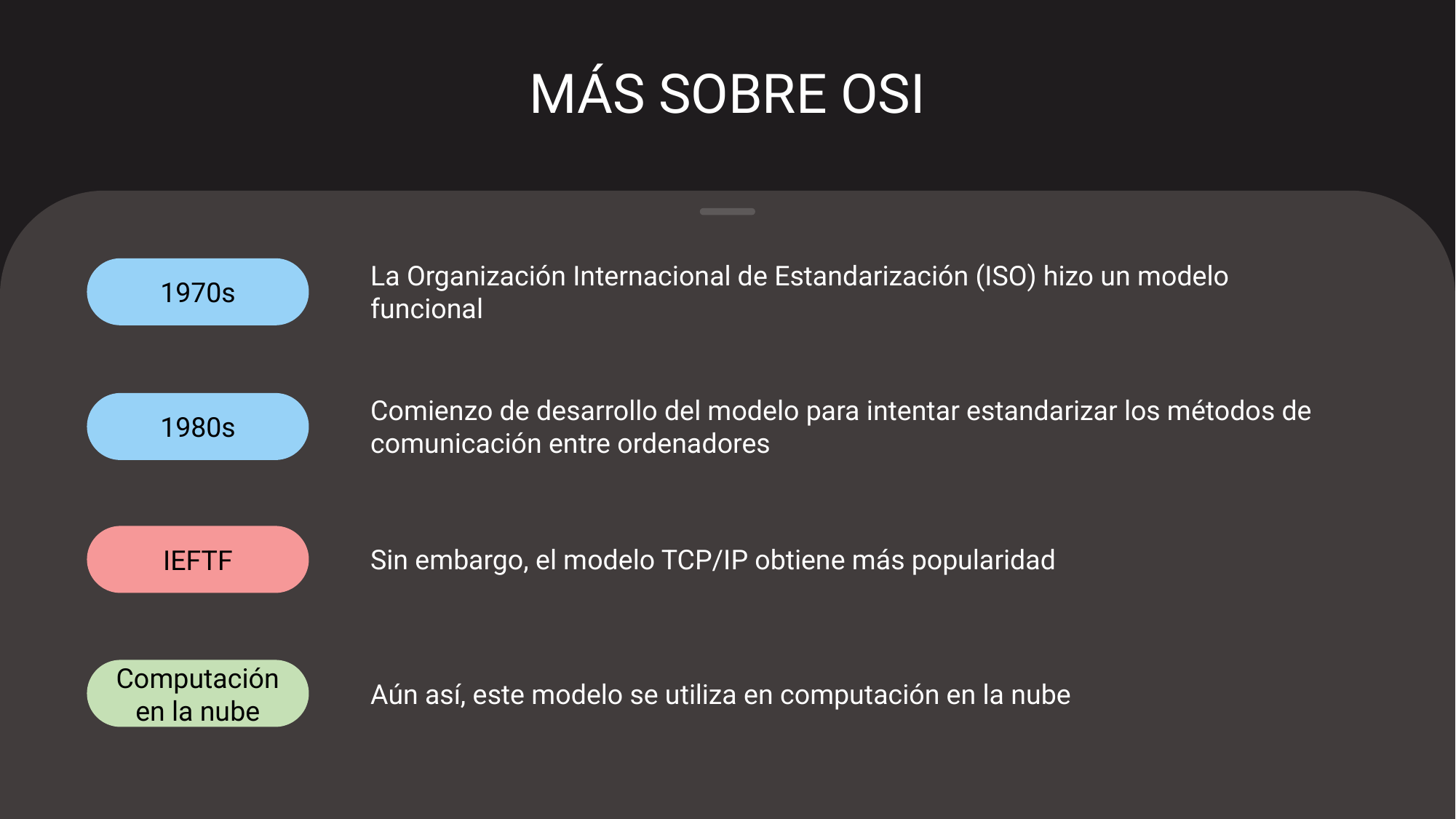

Más sobre OSI

La Organización Internacional de Estandarización (ISO) hizo un modelo funcional
1970s
Comienzo de desarrollo del modelo para intentar estandarizar los métodos de comunicación entre ordenadores
1980s
IEFTF
Sin embargo, el modelo TCP/IP obtiene más popularidad
Computación en la nube
Aún así, este modelo se utiliza en computación en la nube